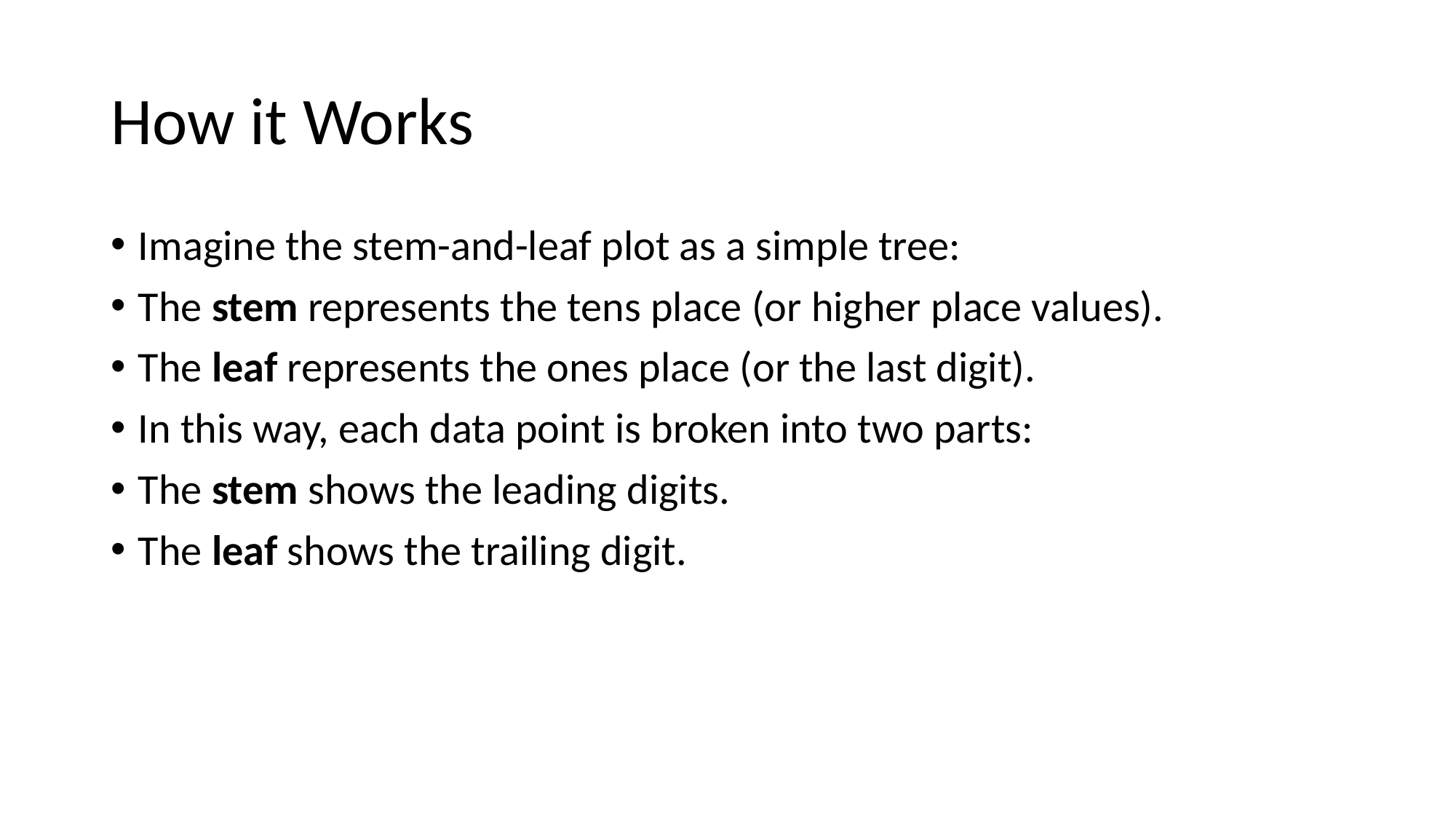

# How it Works
Imagine the stem-and-leaf plot as a simple tree:
The stem represents the tens place (or higher place values).
The leaf represents the ones place (or the last digit).
In this way, each data point is broken into two parts:
The stem shows the leading digits.
The leaf shows the trailing digit.